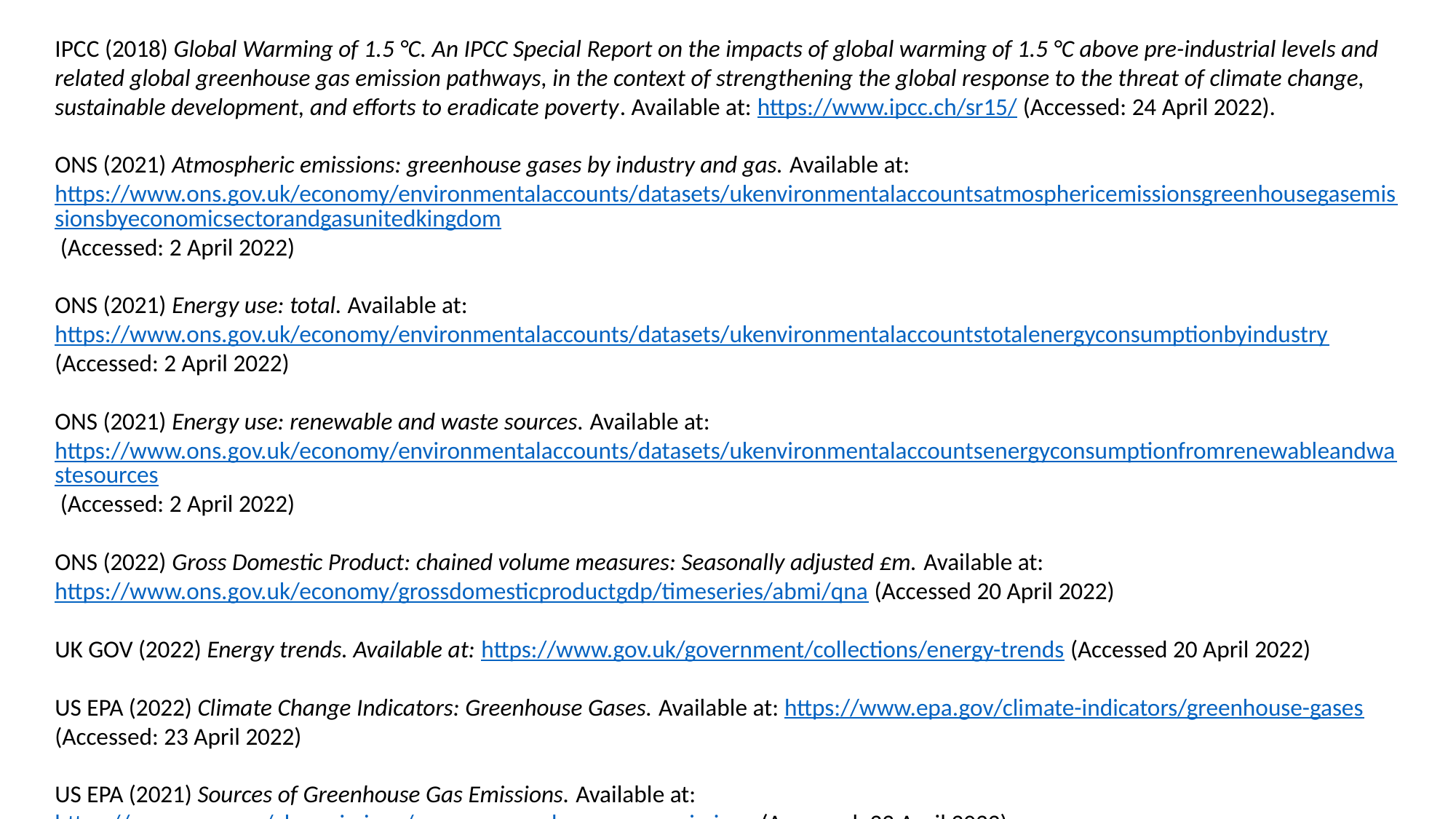

IPCC (2018) Global Warming of 1.5 °C. An IPCC Special Report on the impacts of global warming of 1.5 °C above pre-industrial levels and related global greenhouse gas emission pathways, in the context of strengthening the global response to the threat of climate change, sustainable development, and efforts to eradicate poverty. Available at: https://www.ipcc.ch/sr15/ (Accessed: 24 April 2022).

ONS (2021) Atmospheric emissions: greenhouse gases by industry and gas. Available at: https://www.ons.gov.uk/economy/environmentalaccounts/datasets/ukenvironmentalaccountsatmosphericemissionsgreenhousegasemissionsbyeconomicsectorandgasunitedkingdom (Accessed: 2 April 2022)

ONS (2021) Energy use: total. Available at: https://www.ons.gov.uk/economy/environmentalaccounts/datasets/ukenvironmentalaccountstotalenergyconsumptionbyindustry (Accessed: 2 April 2022)

ONS (2021) Energy use: renewable and waste sources. Available at: https://www.ons.gov.uk/economy/environmentalaccounts/datasets/ukenvironmentalaccountsenergyconsumptionfromrenewableandwastesources (Accessed: 2 April 2022)

ONS (2022) Gross Domestic Product: chained volume measures: Seasonally adjusted £m. Available at: https://www.ons.gov.uk/economy/grossdomesticproductgdp/timeseries/abmi/qna (Accessed 20 April 2022)

UK GOV (2022) Energy trends. Available at: https://www.gov.uk/government/collections/energy-trends (Accessed 20 April 2022)

US EPA (2022) Climate Change Indicators: Greenhouse Gases. Available at: https://www.epa.gov/climate-indicators/greenhouse-gases (Accessed: 23 April 2022)

US EPA (2021) Sources of Greenhouse Gas Emissions. Available at: https://www.epa.gov/ghgemissions/sources-greenhouse-gas-emissions (Accessed: 23 April 2022)